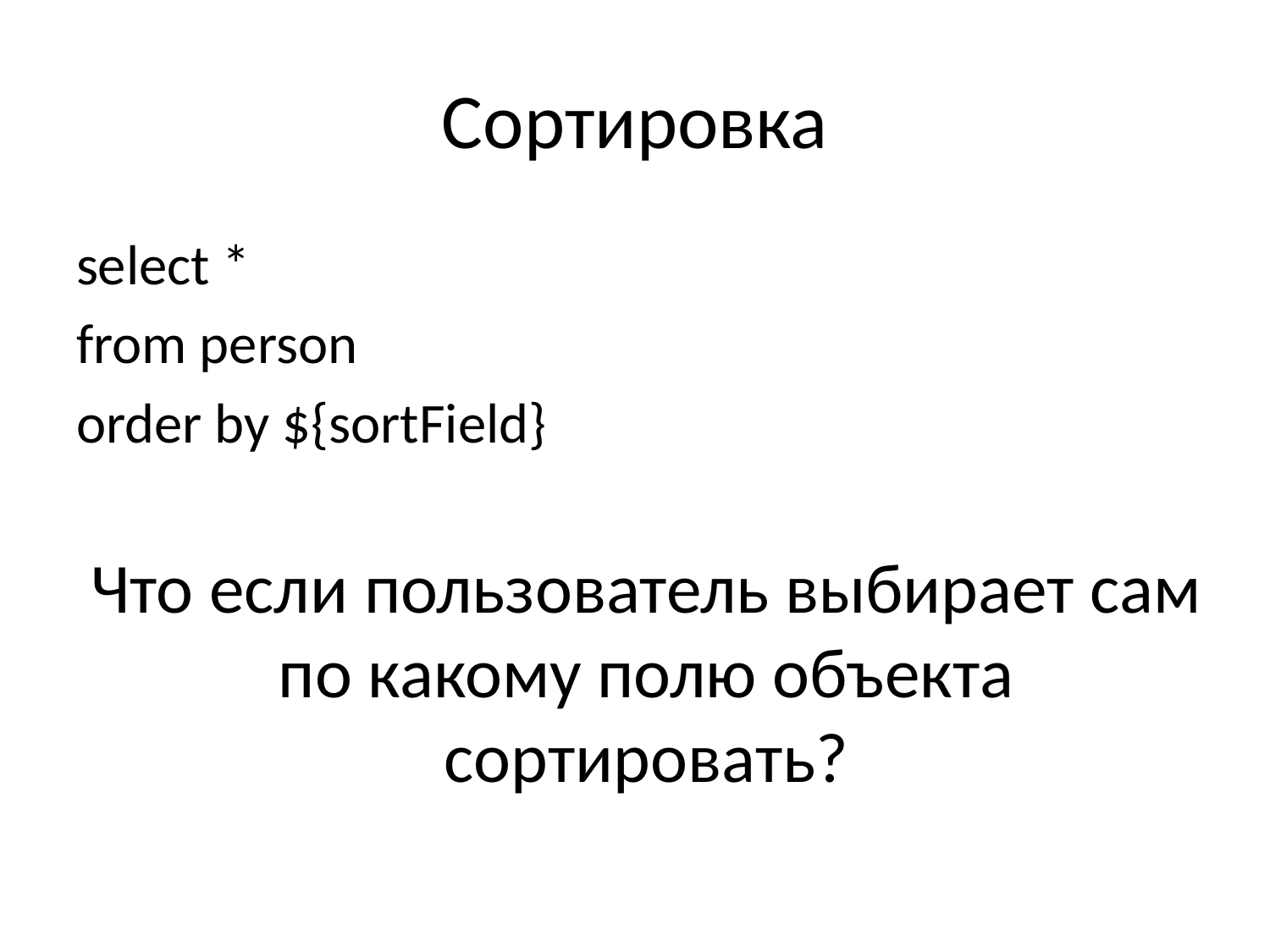

# Сортировка
select *
from person
order by ${sortField}
Что если пользователь выбирает сам по какому полю объекта сортировать?